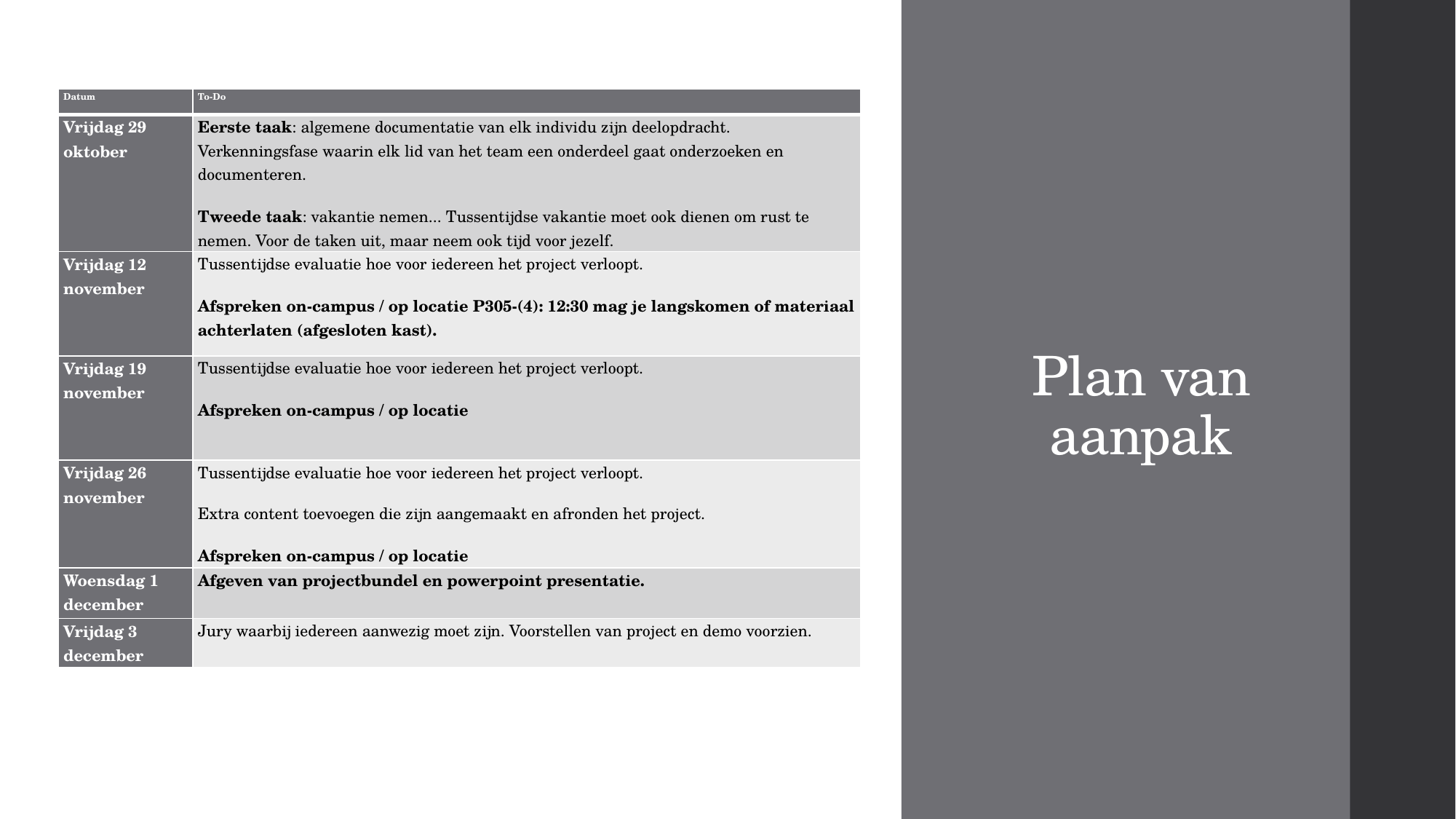

| Datum | To-Do |
| --- | --- |
| Vrijdag 29 oktober | Eerste taak: algemene documentatie van elk individu zijn deelopdracht. Verkenningsfase waarin elk lid van het team een onderdeel gaat onderzoeken en documenteren. Tweede taak: vakantie nemen... Tussentijdse vakantie moet ook dienen om rust te nemen. Voor de taken uit, maar neem ook tijd voor jezelf. |
| Vrijdag 12 november | Tussentijdse evaluatie hoe voor iedereen het project verloopt. Afspreken on-campus / op locatie P305-(4): 12:30 mag je langskomen of materiaal achterlaten (afgesloten kast). |
| Vrijdag 19 november | Tussentijdse evaluatie hoe voor iedereen het project verloopt. Afspreken on-campus / op locatie |
| Vrijdag 26 november | Tussentijdse evaluatie hoe voor iedereen het project verloopt. Extra content toevoegen die zijn aangemaakt en afronden het project. Afspreken on-campus / op locatie |
| Woensdag 1 december | Afgeven van projectbundel en powerpoint presentatie. |
| Vrijdag 3 december | Jury waarbij iedereen aanwezig moet zijn. Voorstellen van project en demo voorzien. |
# Plan van aanpak